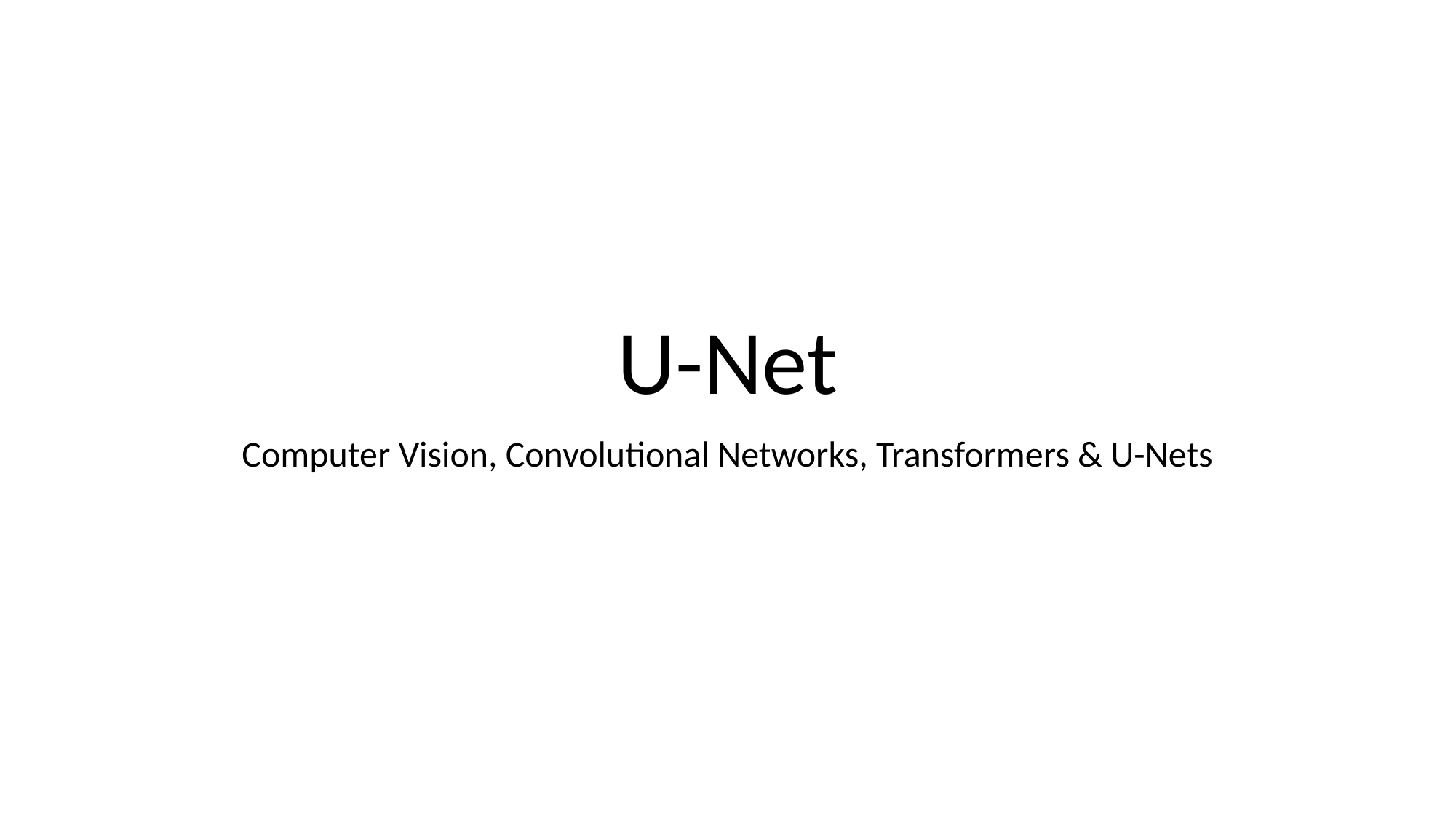

# U-Net
Computer Vision, Convolutional Networks, Transformers & U-Nets